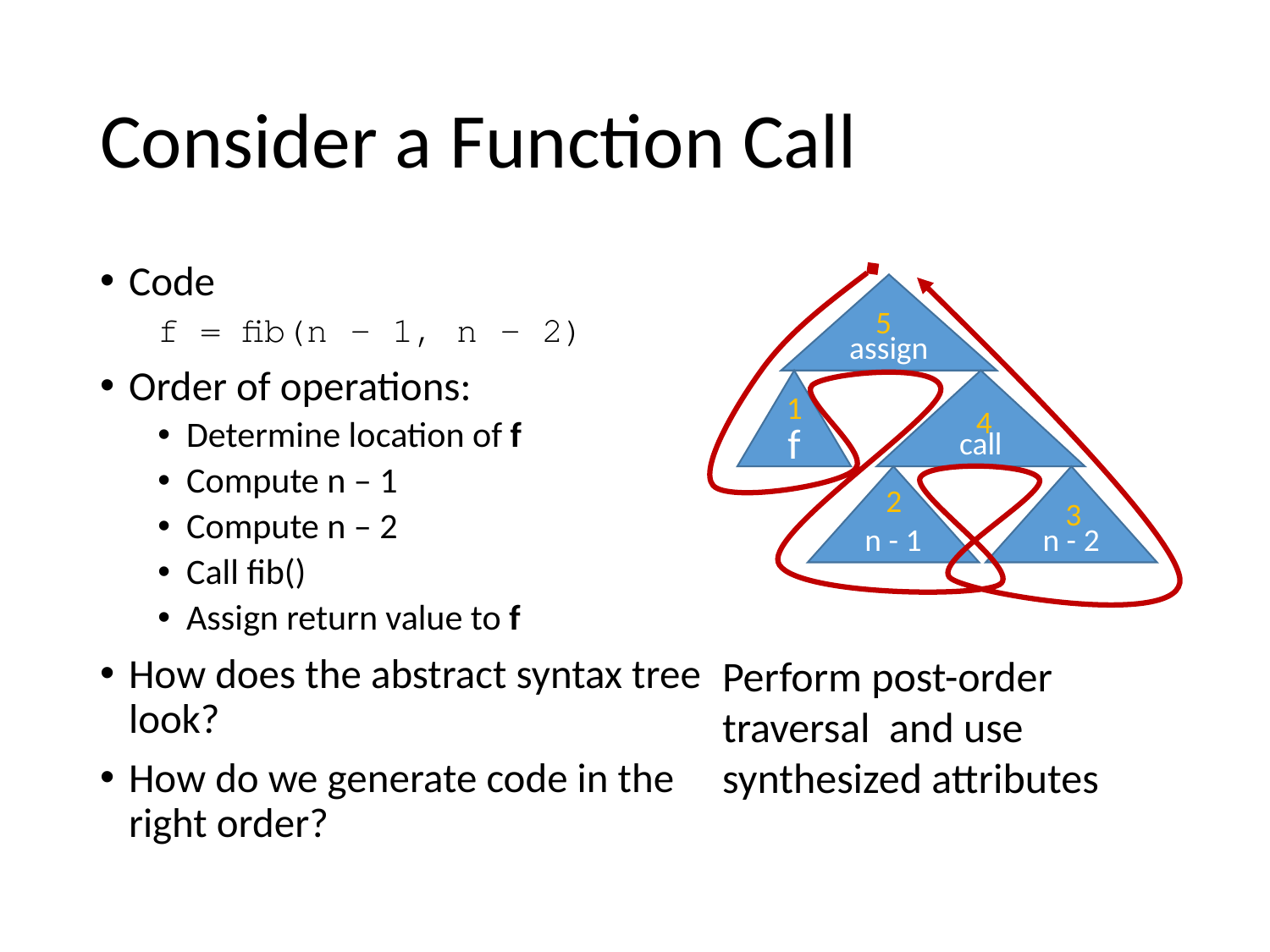

# Consider a Function Call
Code
f = fib(n - 1, n - 2)
Order of operations:
Determine location of f
Compute n – 1
Compute n – 2
Call fib()
Assign return value to f
How does the abstract syntax tree look?
How do we generate code in the right order?

assign
5
f
call
1
4
n - 1
n - 2
2
3
Perform post-order traversal  and use synthesized attributes